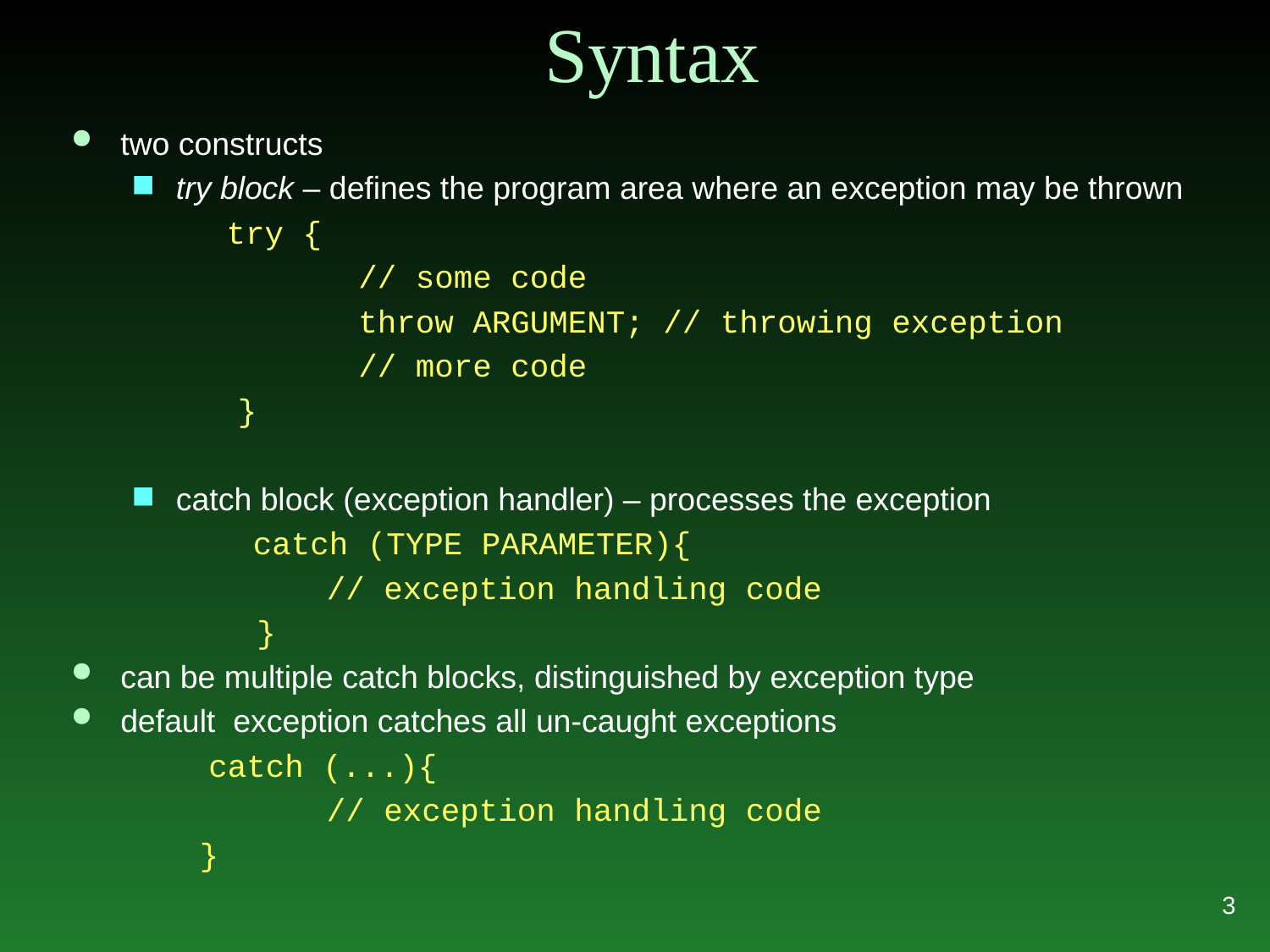

# Syntax
two constructs
try block – defines the program area where an exception may be thrown
   try {
		// some code
		throw ARGUMENT; // throwing exception
		// more code
  }

catch block (exception handler) – processes the exception
      catch (TYPE PARAMETER){
	     // exception handling code
   }
can be multiple catch blocks, distinguished by exception type
default  exception catches all un-caught exceptions
 catch (...){
	     // exception handling code
}

3